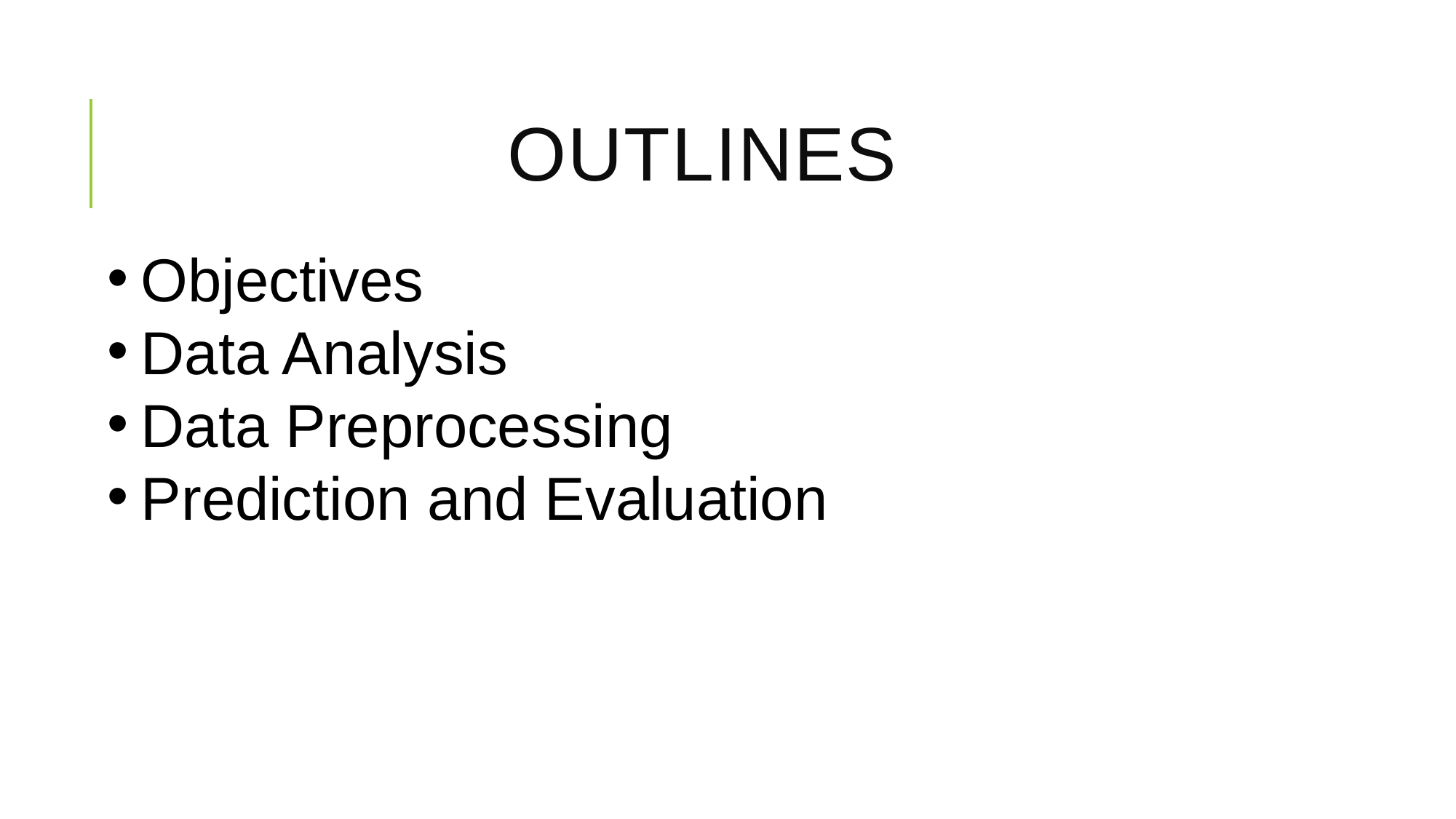

# Outlines
Objectives
Data Analysis
Data Preprocessing
Prediction and Evaluation